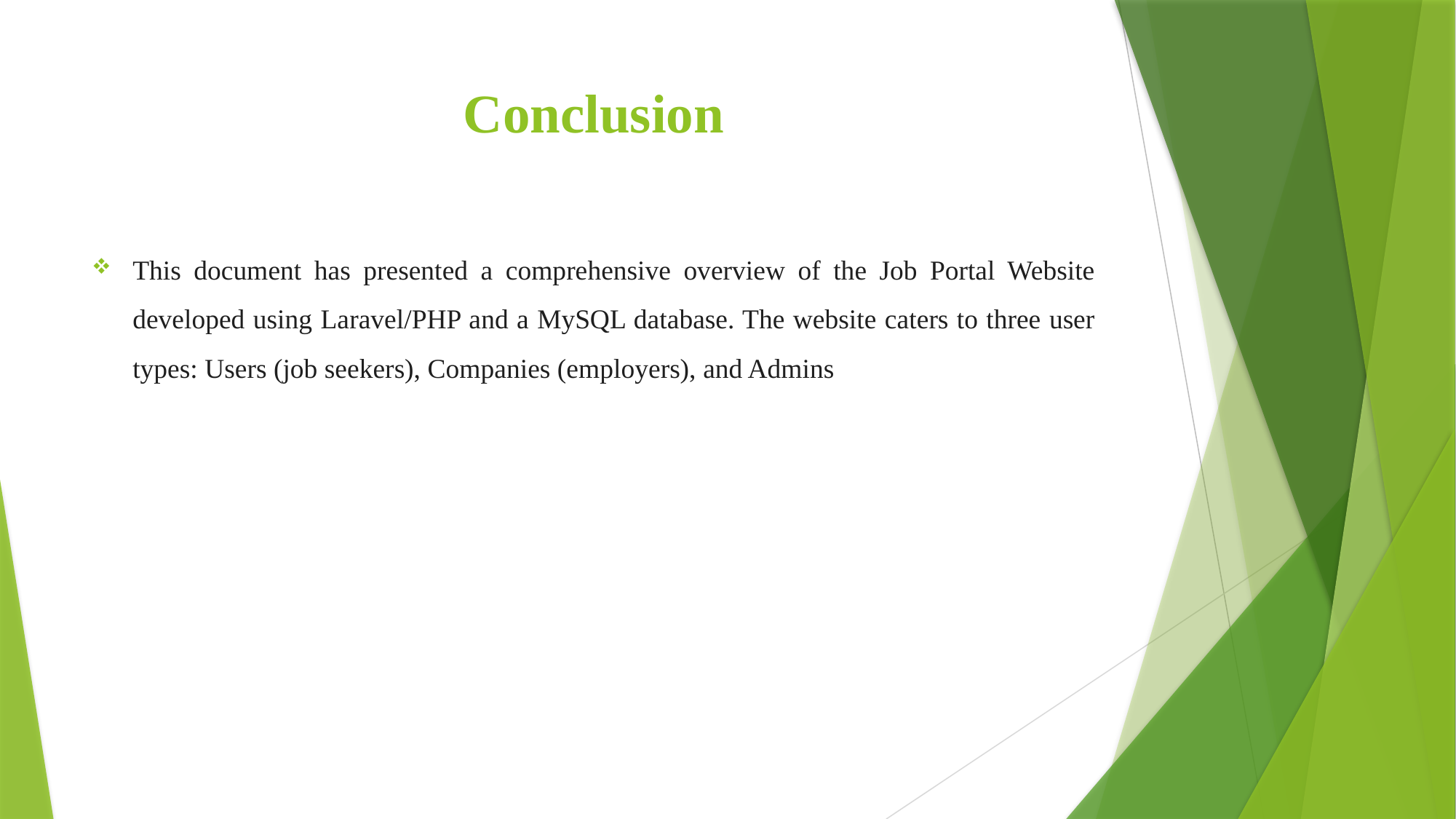

# Conclusion
This document has presented a comprehensive overview of the Job Portal Website developed using Laravel/PHP and a MySQL database. The website caters to three user types: Users (job seekers), Companies (employers), and Admins